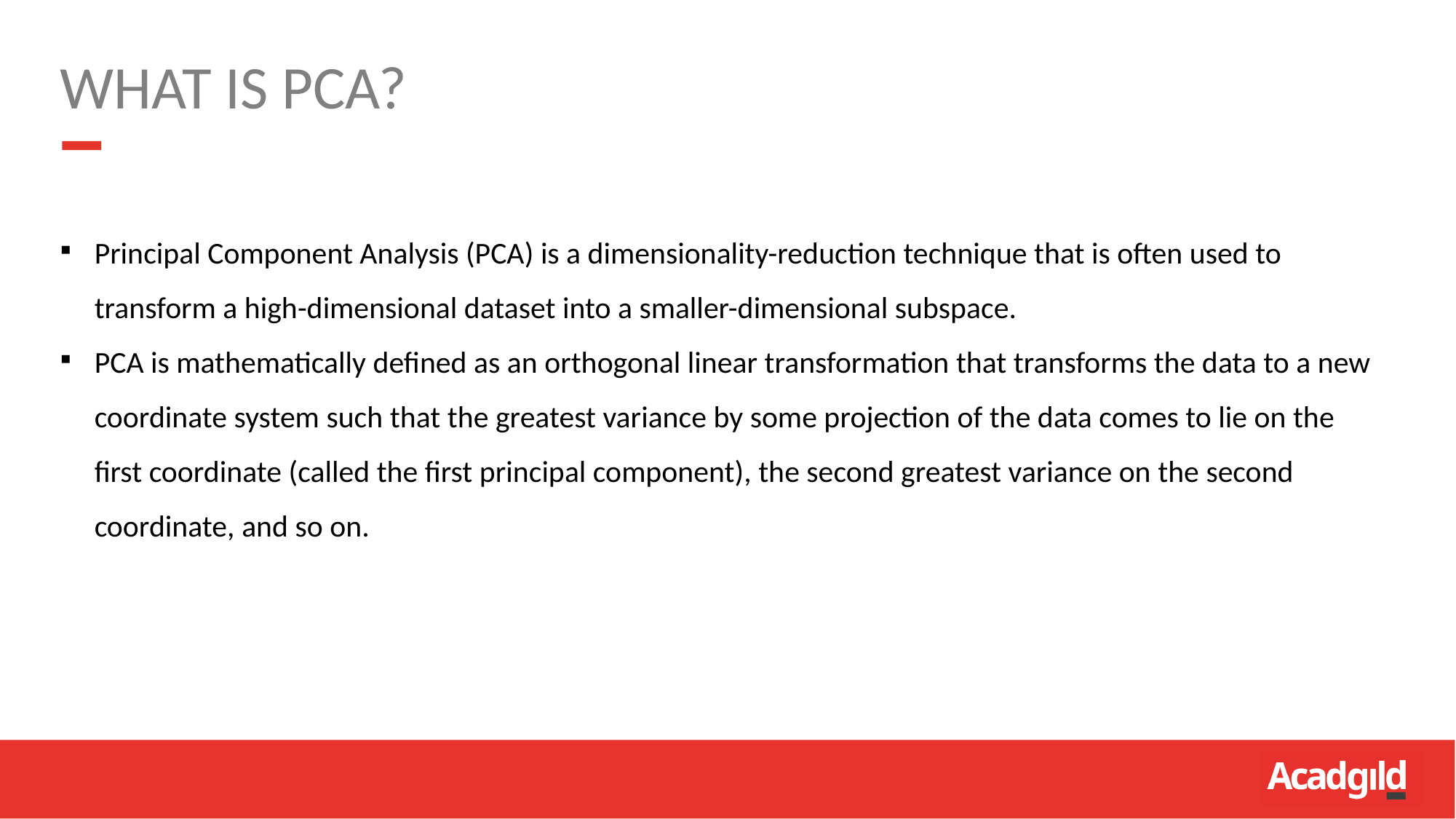

What is pca?

Principal Component Analysis (PCA) is a dimensionality-reduction technique that is often used to transform a high-dimensional dataset into a smaller-dimensional subspace.
PCA is mathematically defined as an orthogonal linear transformation that transforms the data to a new coordinate system such that the greatest variance by some projection of the data comes to lie on the first coordinate (called the first principal component), the second greatest variance on the second coordinate, and so on.